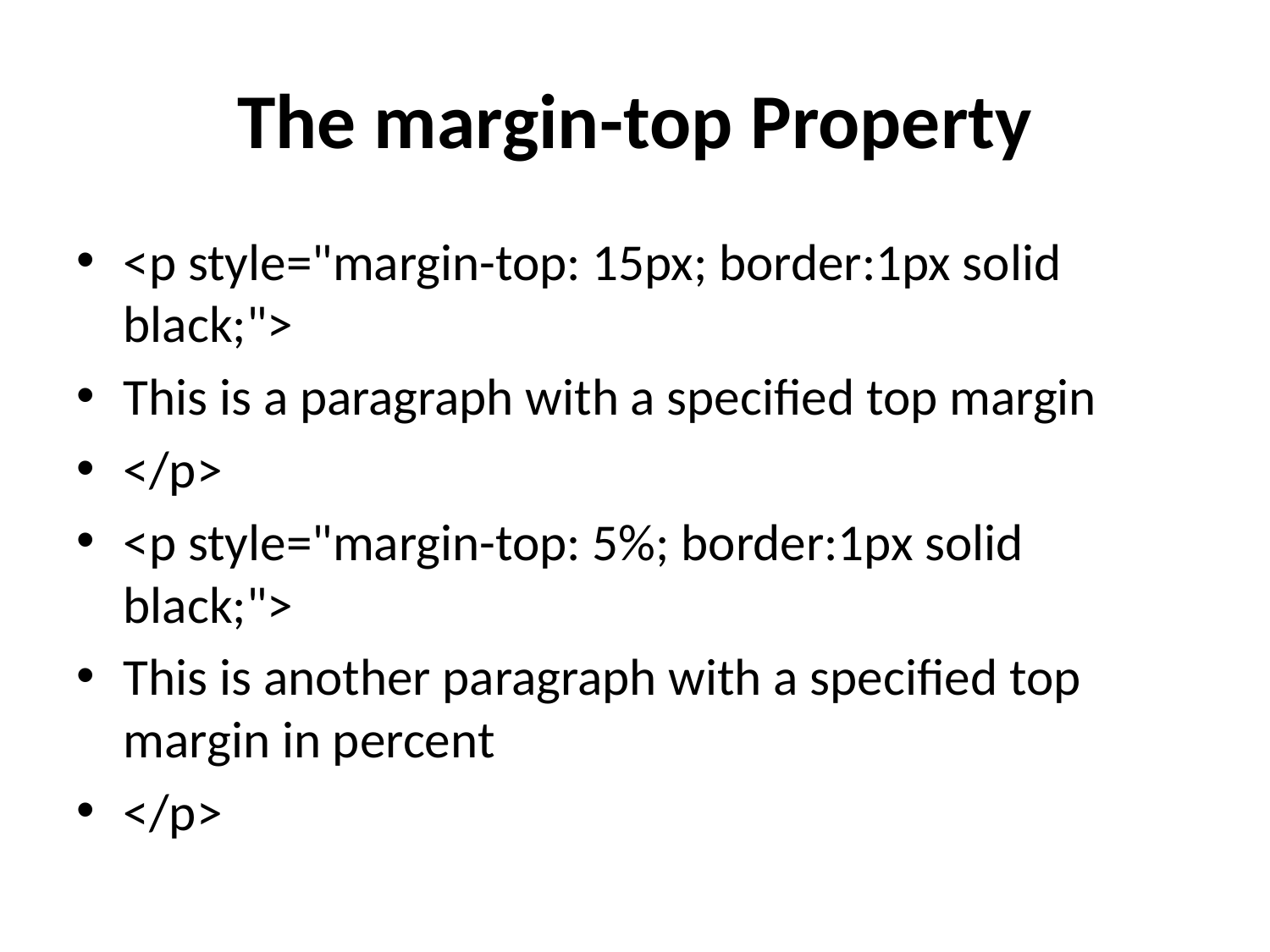

# The margin-top Property
<p style="margin-top: 15px; border:1px solid black;">
This is a paragraph with a specified top margin
</p>
<p style="margin-top: 5%; border:1px solid black;">
This is another paragraph with a specified top margin in percent
</p>